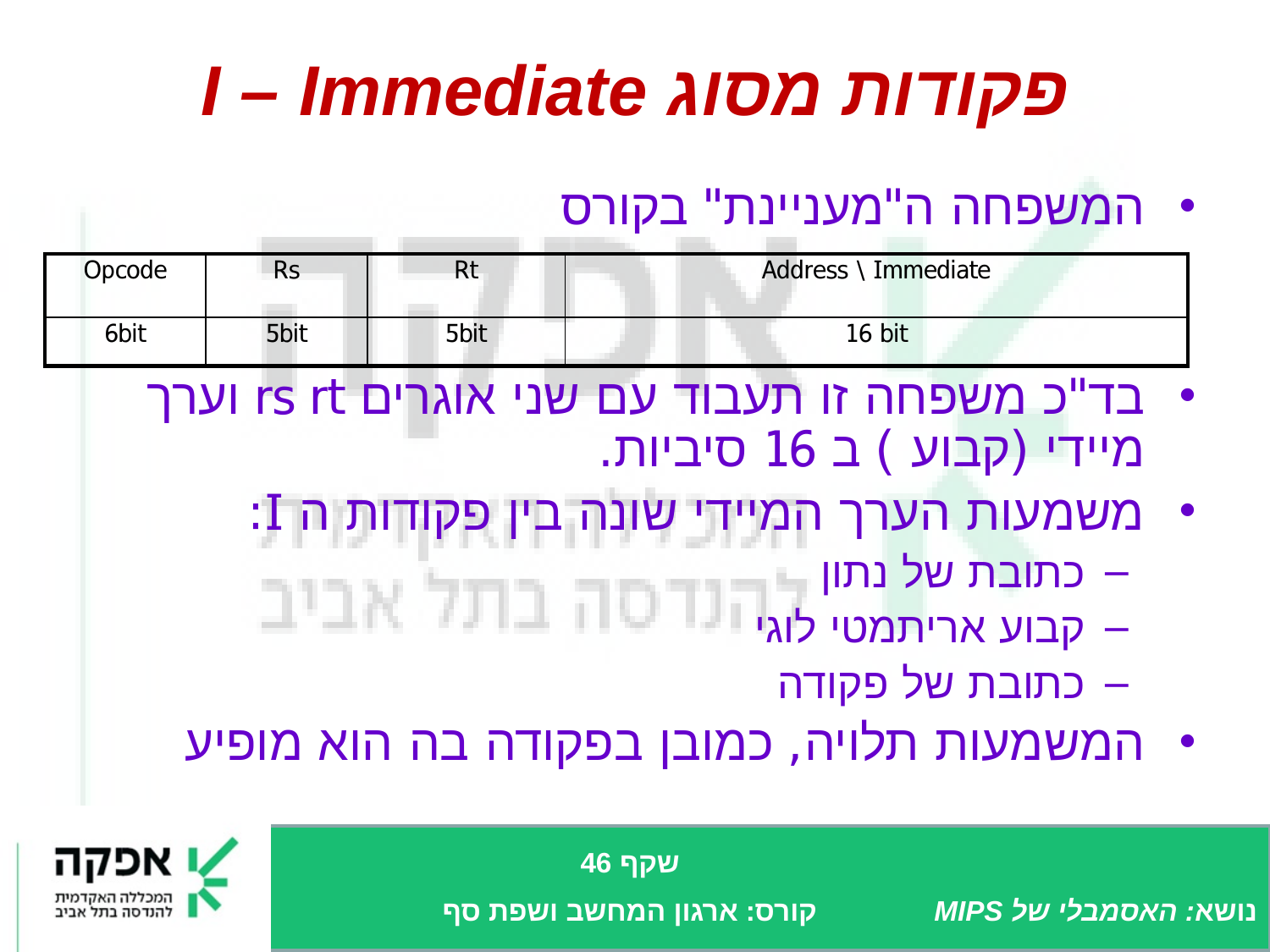

# פקודות מסוג I – Immediate
המשפחה ה"מעניינת" בקורס

בד"כ משפחה זו תעבוד עם שני אוגרים rs rt וערך מיידי (קבוע ) ב 16 סיביות.
משמעות הערך המיידי שונה בין פקודות ה I:
כתובת של נתון
קבוע אריתמטי לוגי
כתובת של פקודה
המשמעות תלויה, כמובן בפקודה בה הוא מופיע
| Opcode | Rs | Rt | Address \ Immediate |
| --- | --- | --- | --- |
| 6bit | 5bit | 5bit | 16 bit |
שקף 46
קורס: ארגון המחשב ושפת סף

נושא: האסמבלי של MIPS